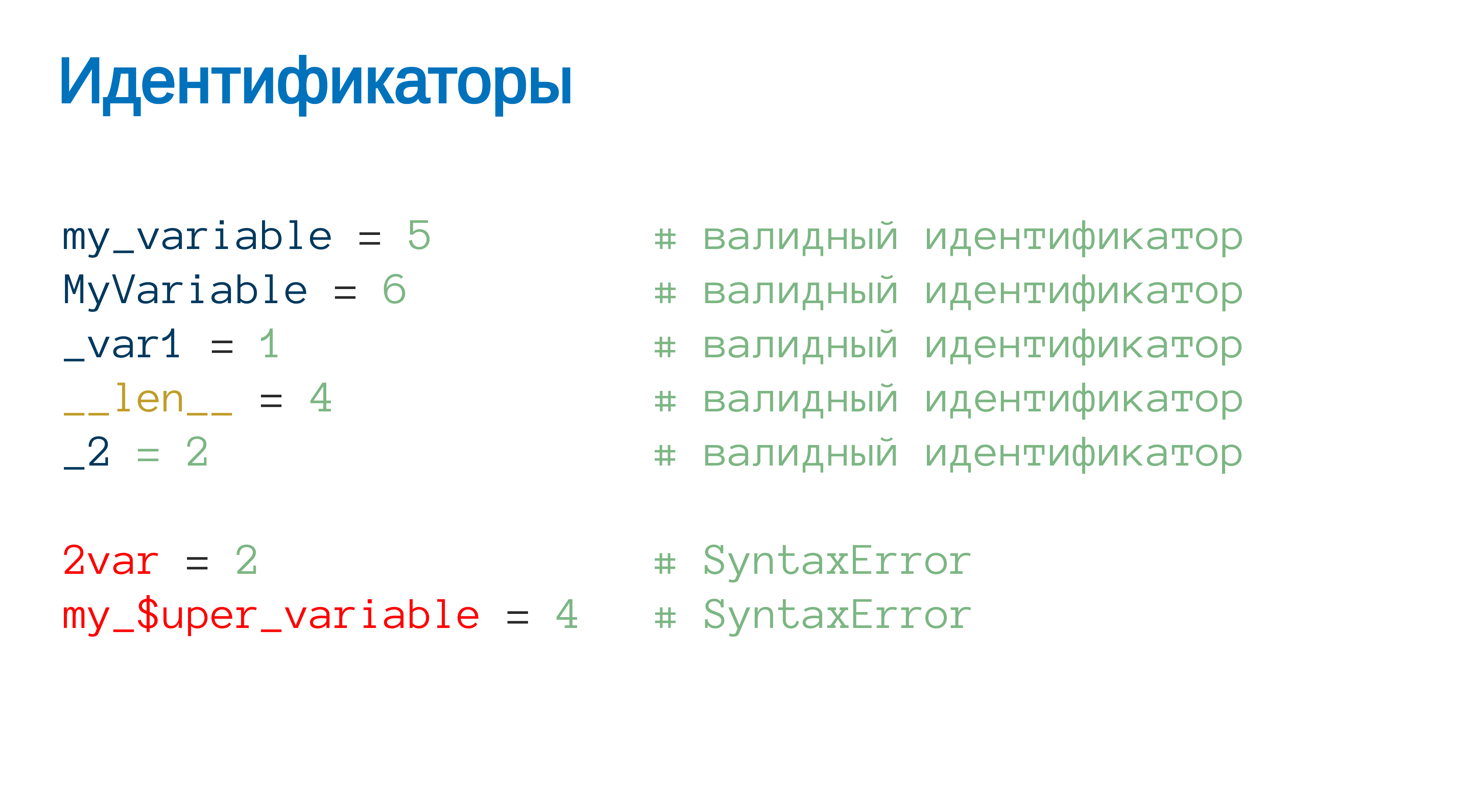

# Идентификаторы
my_variable = 5         # валидный идентификатор
MyVariable = 6          # валидный идентификатор
_var1 = 1               # валидный идентификатор
__len__ = 4             # валидный идентификатор
_2 = 2                  # валидный идентификатор

2var = 2                # SyntaxError
my_$uper_variable = 4   # SyntaxError
24